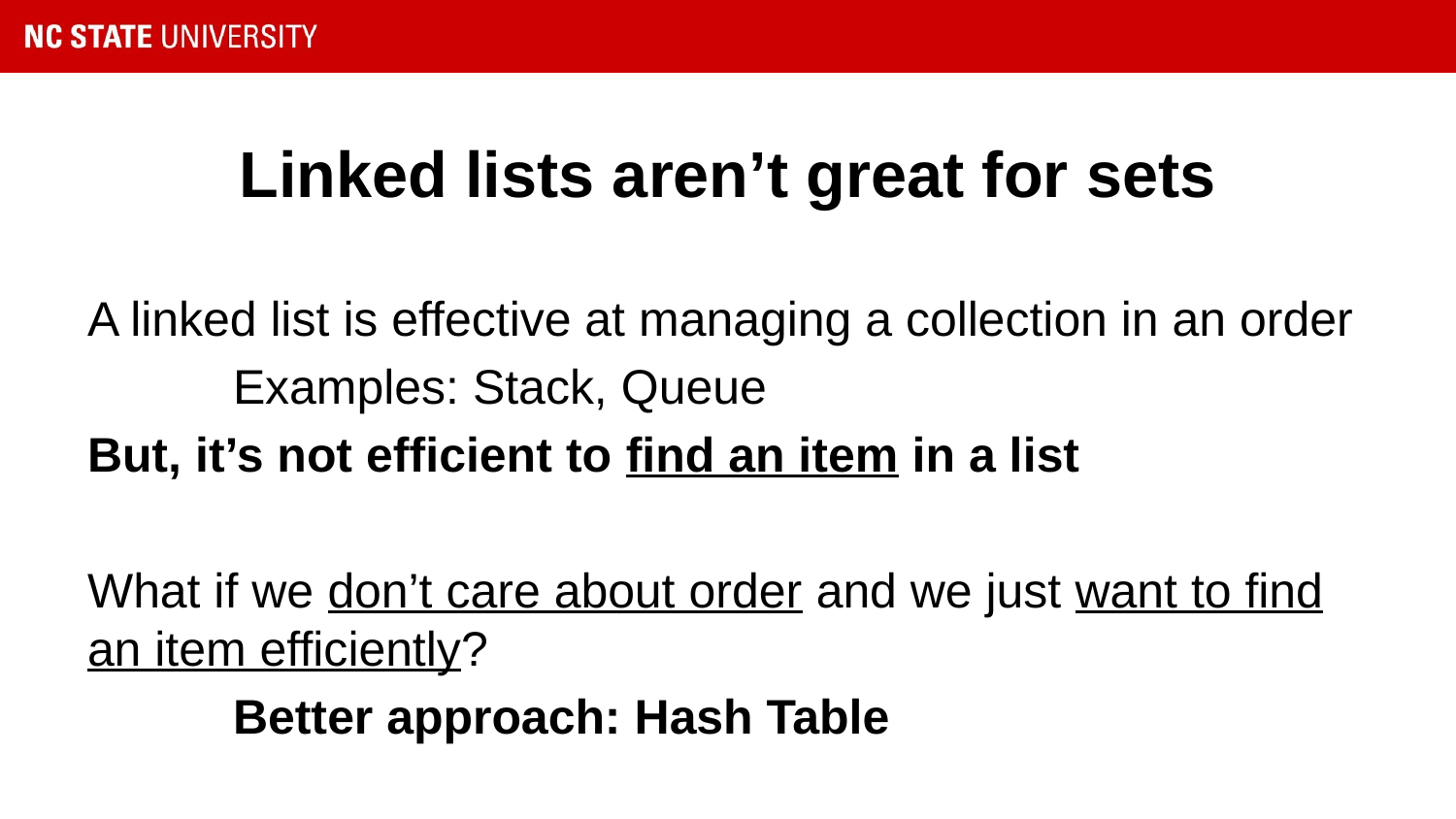

# Linked lists aren’t great for sets
A linked list is effective at managing a collection in an order
	Examples: Stack, Queue
But, it’s not efficient to find an item in a list

What if we don’t care about order and we just want to find an item efficiently?
	Better approach: Hash Table